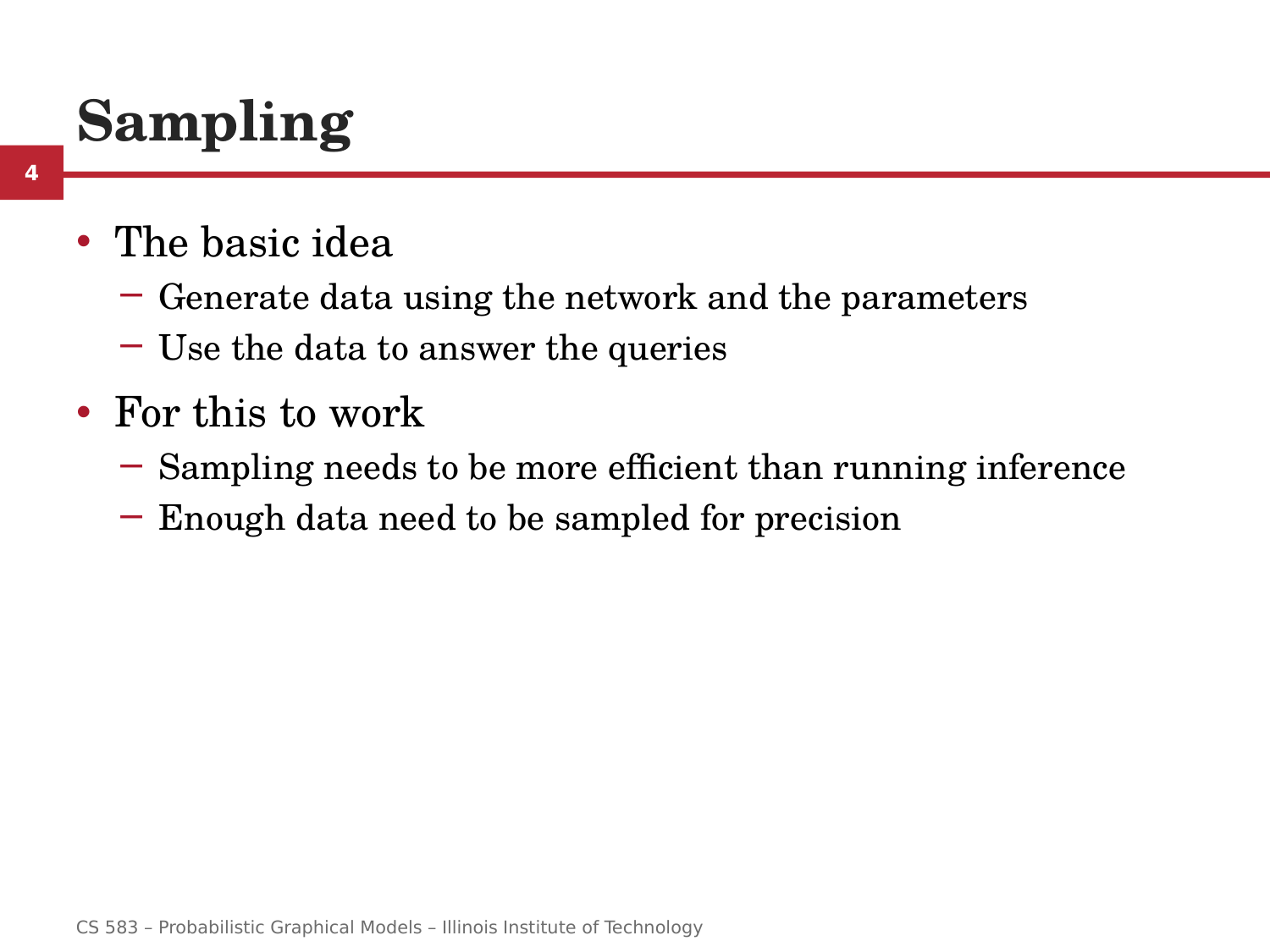

# Sampling
The basic idea
Generate data using the network and the parameters
Use the data to answer the queries
For this to work
Sampling needs to be more efficient than running inference
Enough data need to be sampled for precision
4
CS 583 – Probabilistic Graphical Models – Illinois Institute of Technology